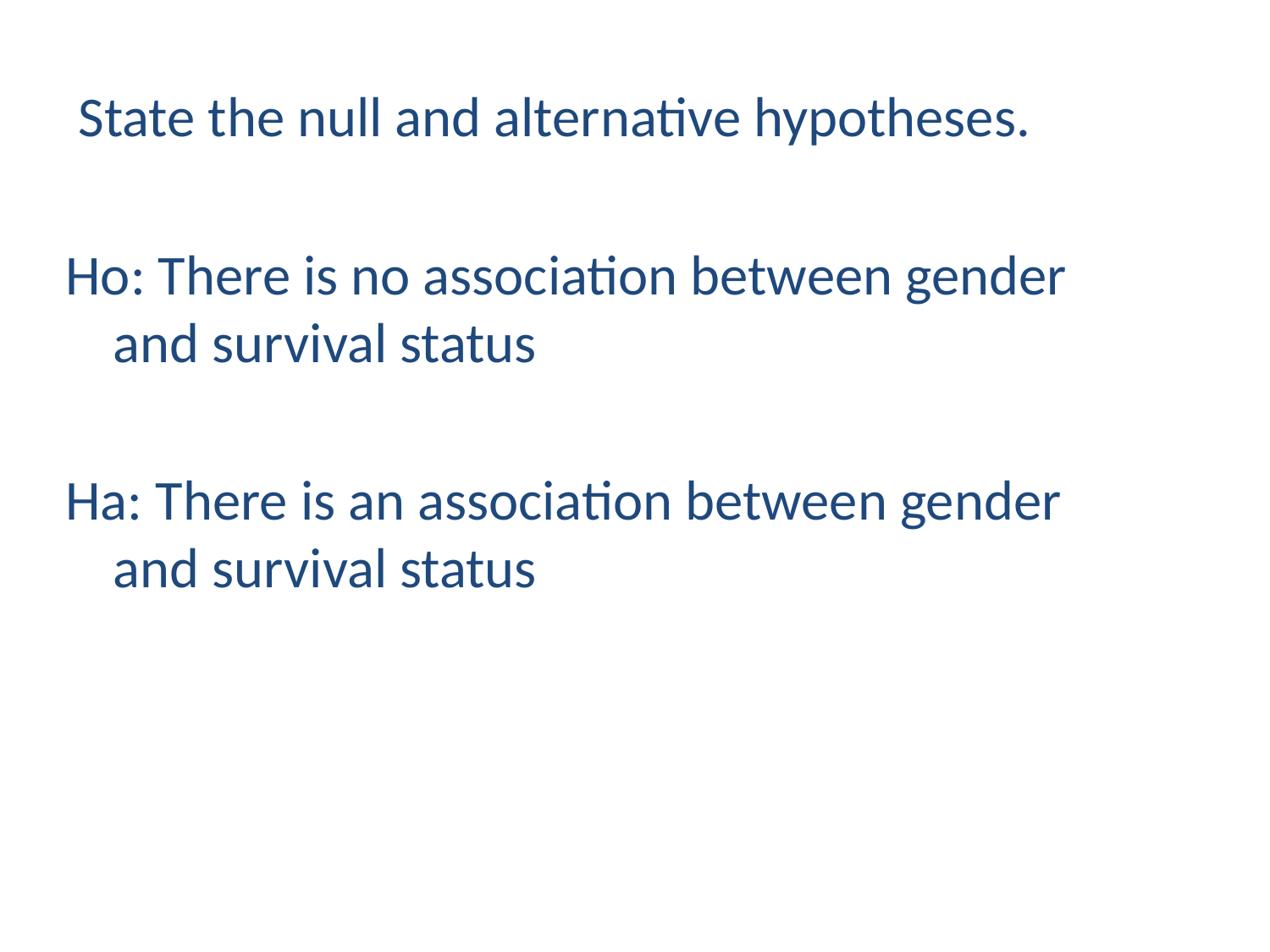

State the null and alternative hypotheses.

Ho: There is no association between gender and survival status

Ha: There is an association between gender and survival status